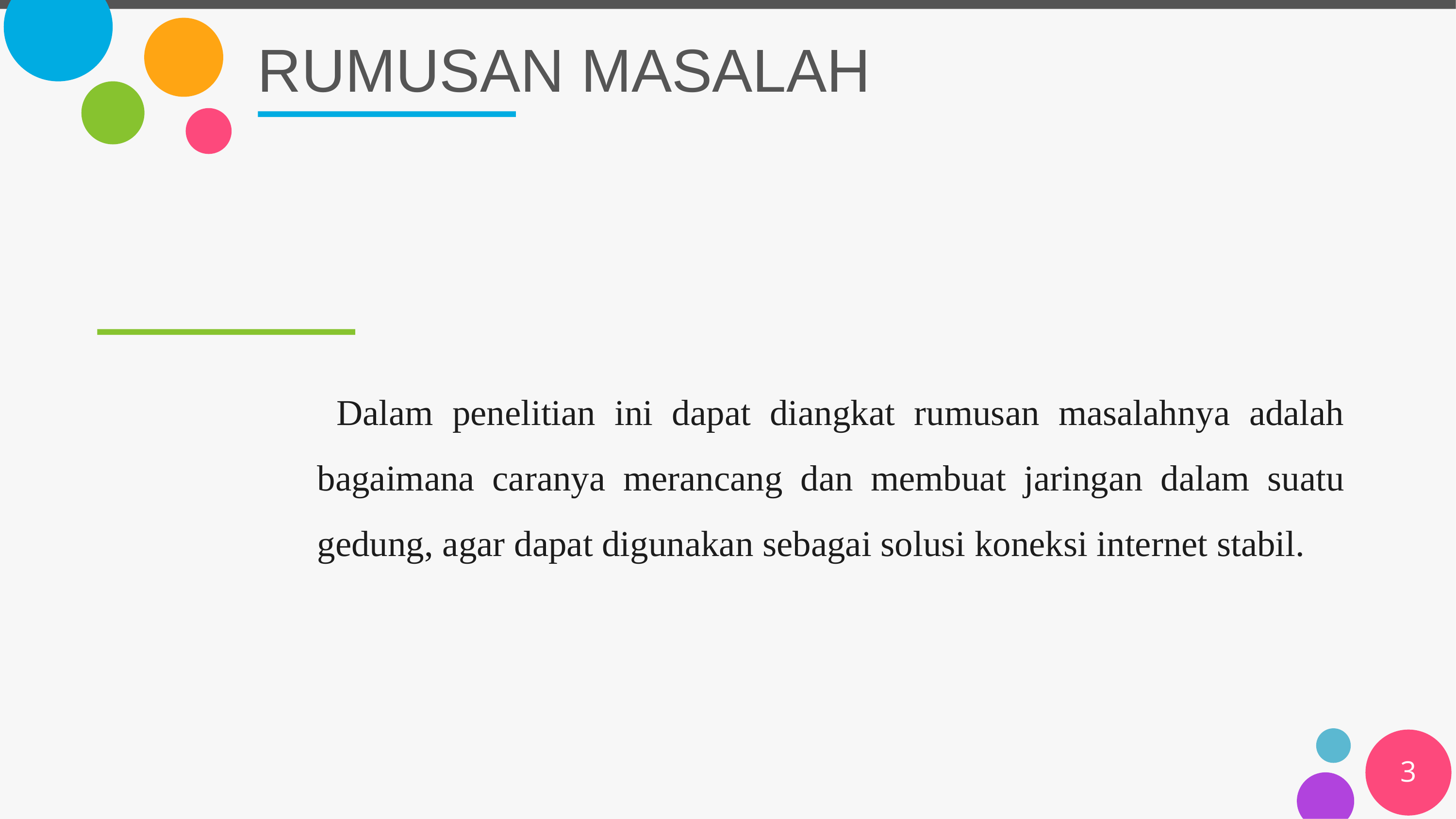

# RUMUSAN MASALAH
Dalam penelitian ini dapat diangkat rumusan masalahnya adalah bagaimana caranya merancang dan membuat jaringan dalam suatu gedung, agar dapat digunakan sebagai solusi koneksi internet stabil.
3